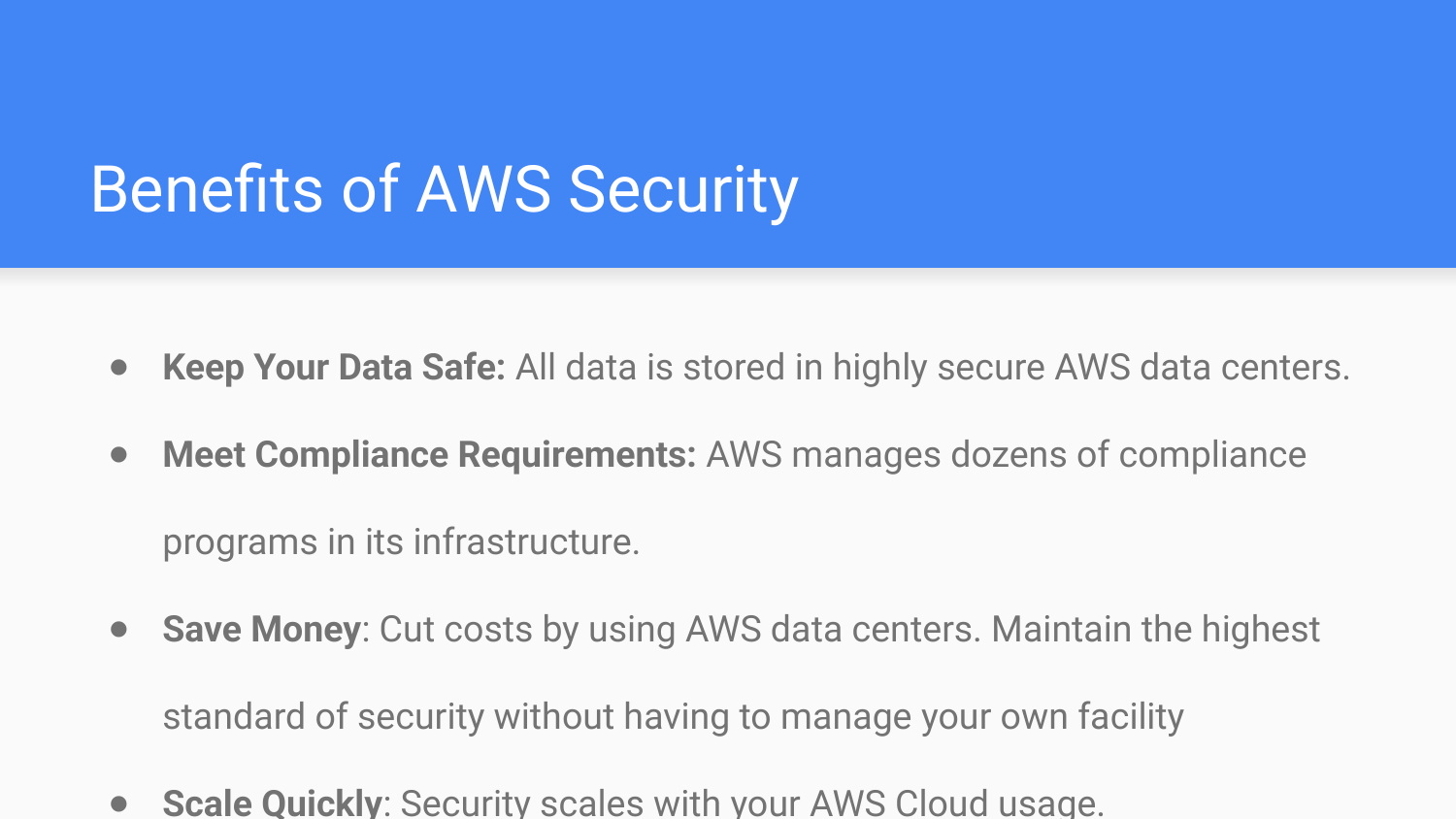

# Benefits of AWS Security
Keep Your Data Safe: All data is stored in highly secure AWS data centers.
Meet Compliance Requirements: AWS manages dozens of compliance programs in its infrastructure.
Save Money: Cut costs by using AWS data centers. Maintain the highest standard of security without having to manage your own facility
Scale Quickly: Security scales with your AWS Cloud usage.